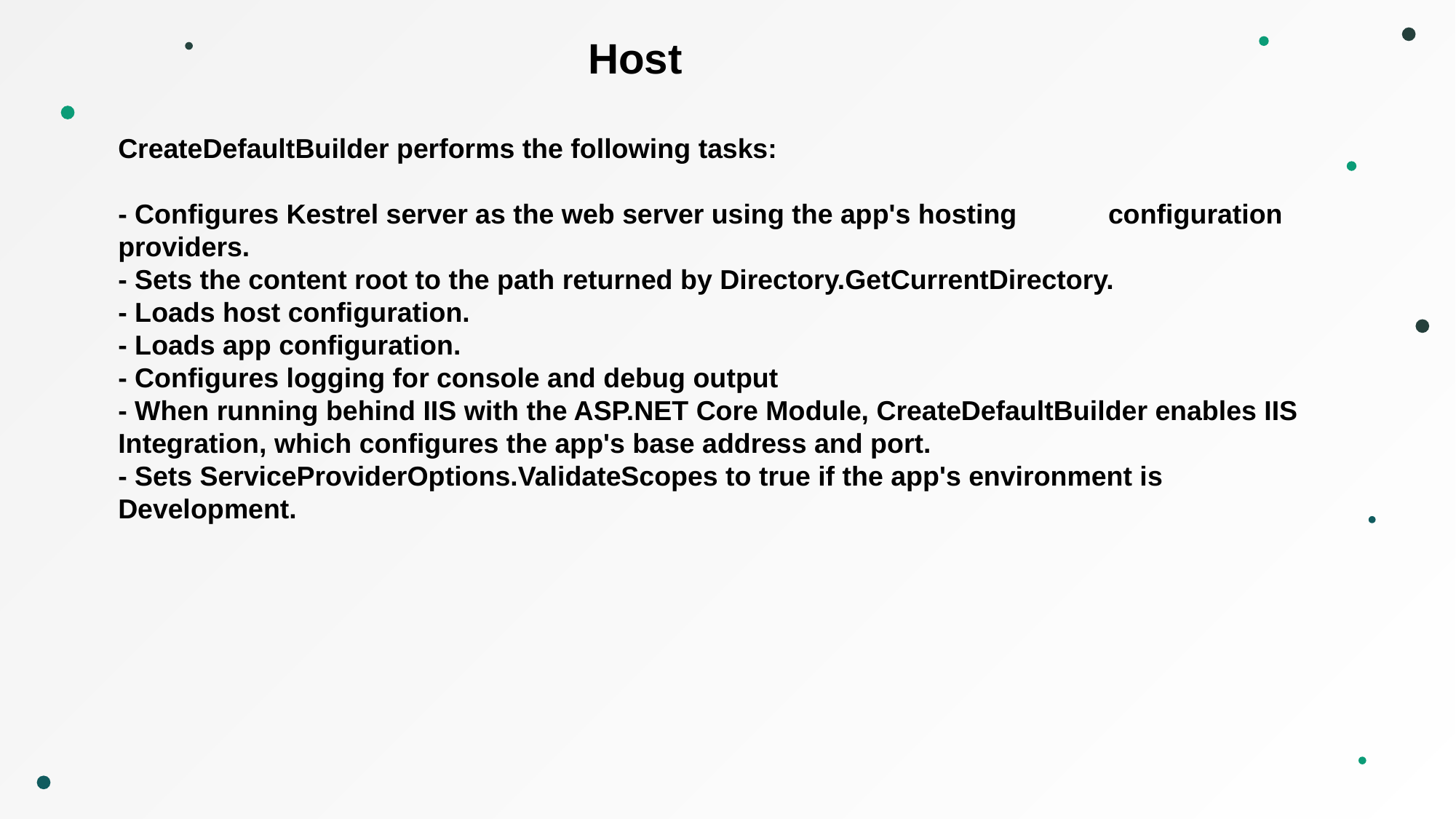

Host

CreateDefaultBuilder performs the following tasks:

- Configures Kestrel server as the web server using the app's hosting            configuration providers.
- Sets the content root to the path returned by Directory.GetCurrentDirectory.
- Loads host configuration.
- Loads app configuration.
- Configures logging for console and debug output
- When running behind IIS with the ASP.NET Core Module, CreateDefaultBuilder enables IIS Integration, which configures the app's base address and port.
- Sets ServiceProviderOptions.ValidateScopes to true if the app's environment is Development.